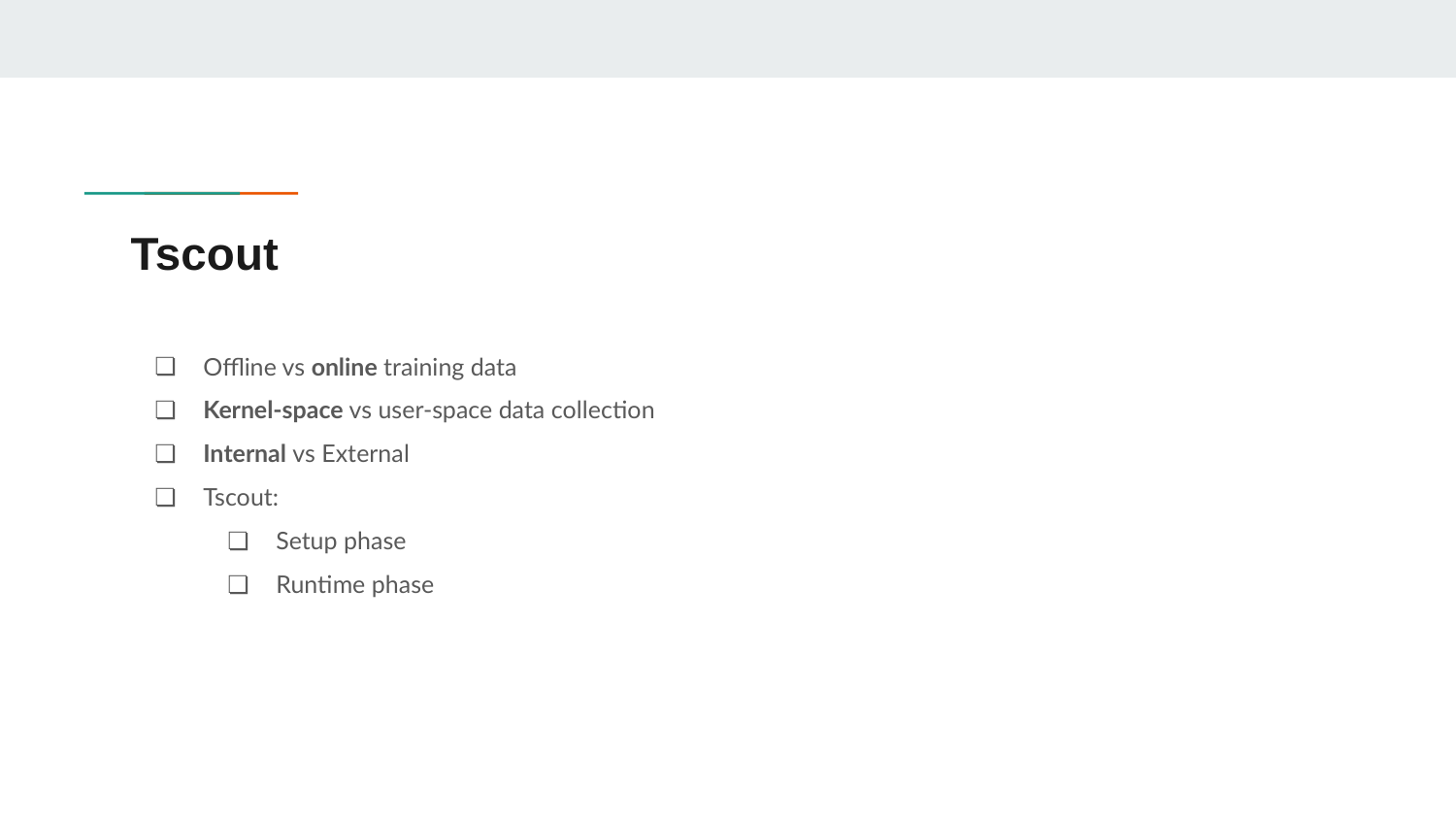

# Tscout
Offline vs online training data
Kernel-space vs user-space data collection
Internal vs External
Tscout:
Setup phase
Runtime phase